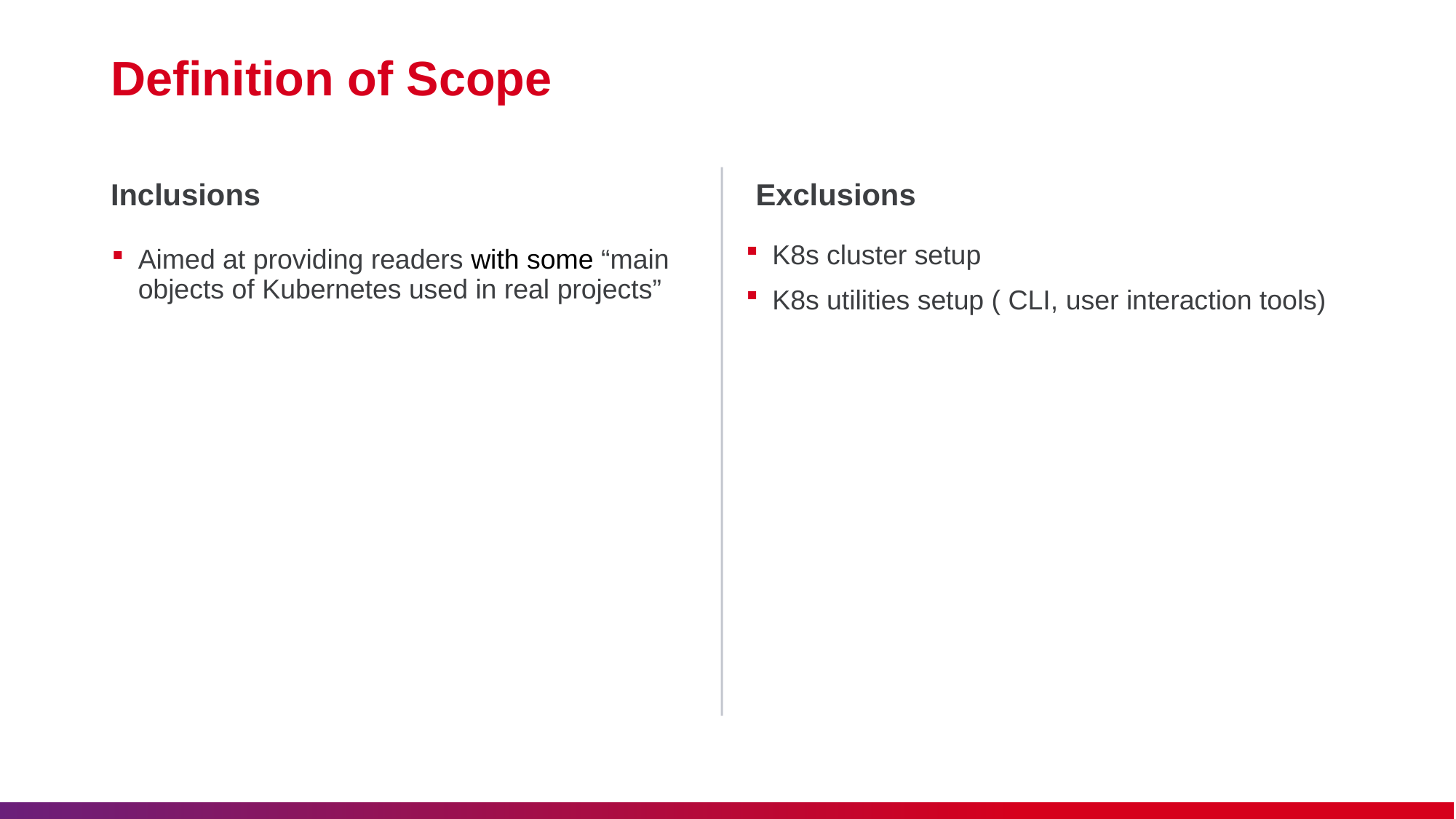

Definition of Scope
Inclusions
Exclusions
Aimed at providing readers with some “main objects of Kubernetes used in real projects”
K8s cluster setup
K8s utilities setup ( CLI, user interaction tools)